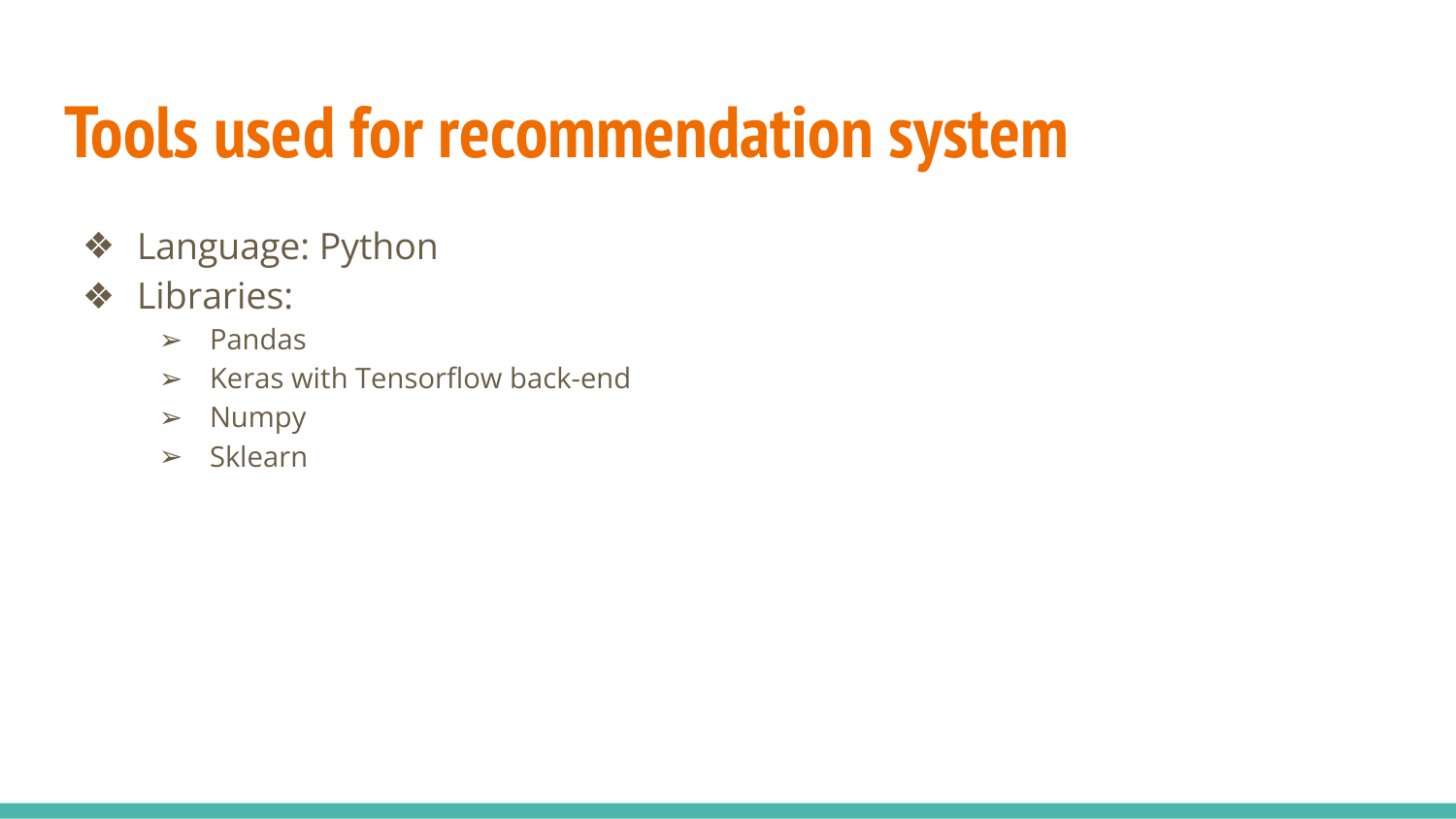

# Tools used for recommendation system
Language: Python
Libraries:
Pandas
Keras with Tensorflow back-end
Numpy
Sklearn